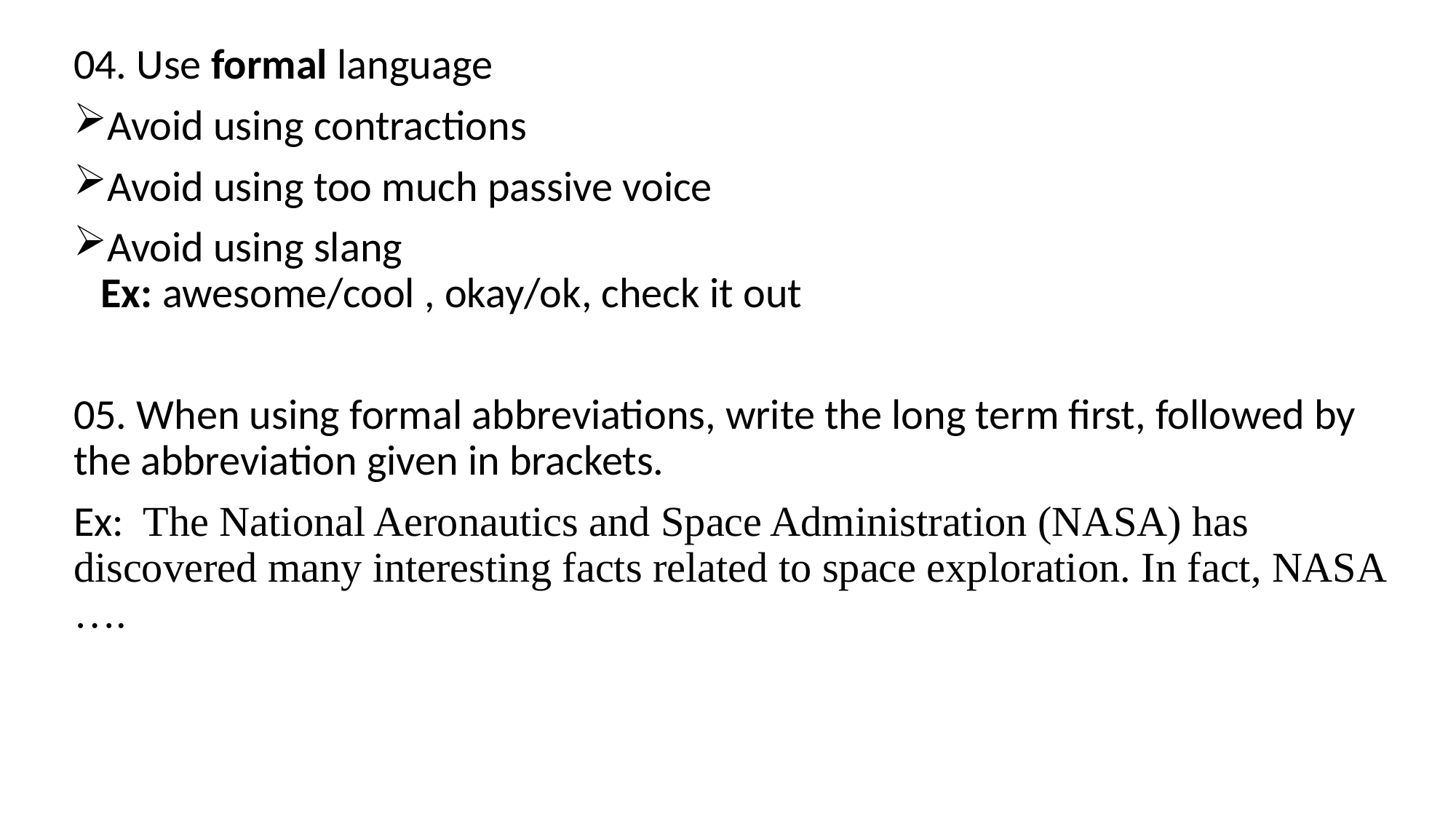

04. Use formal language
Avoid using contractions
Avoid using too much passive voice
Avoid using slang
Ex: awesome/cool , okay/ok, check it out

05. When using formal abbreviations, write the long term first, followed by the abbreviation given in brackets.
Ex:  The National Aeronautics and Space Administration (NASA) has discovered many interesting facts related to space exploration. In fact, NASA ….